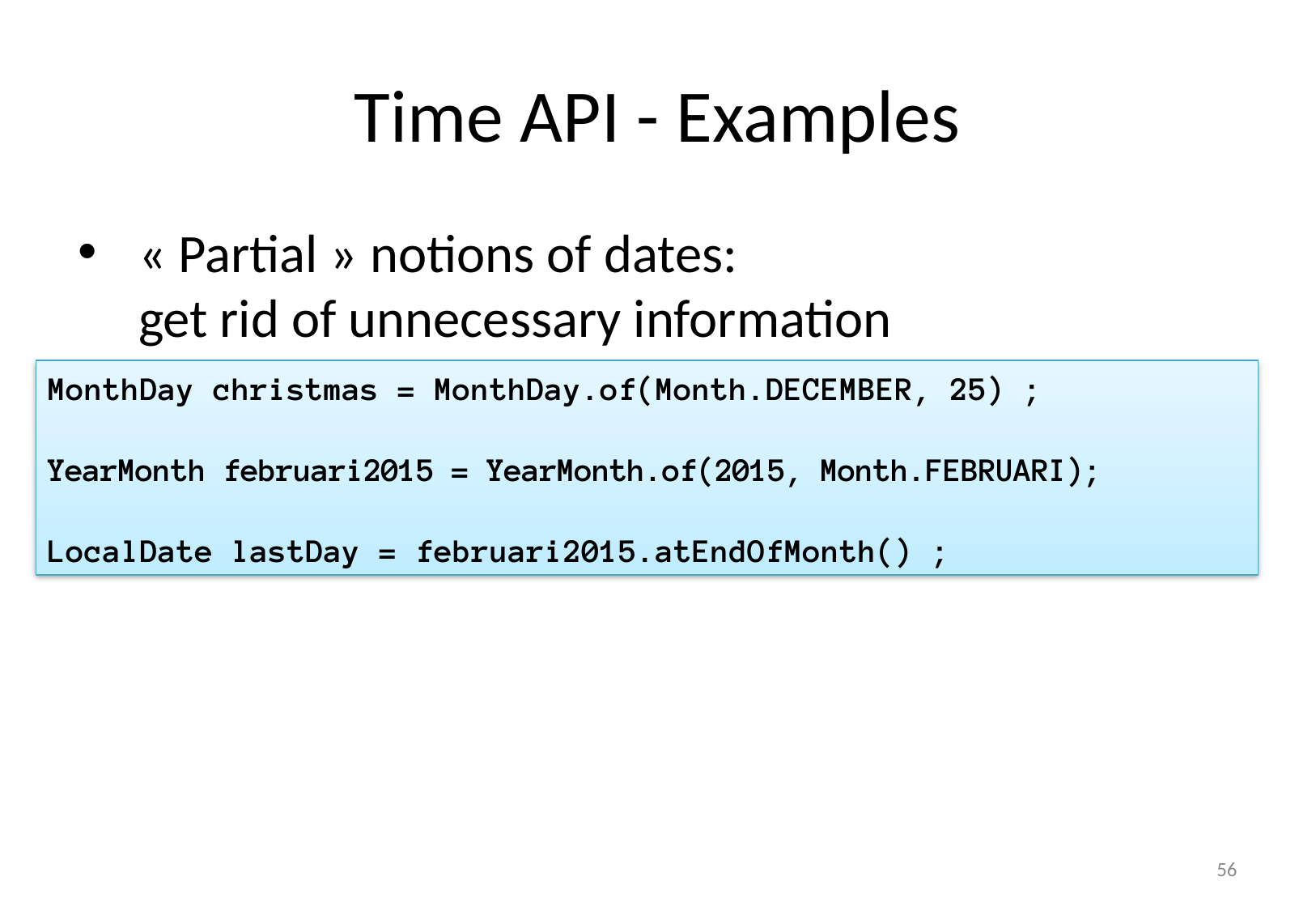

# Time API - Examples
« Partial » notions of dates:
get rid of unnecessary information
MonthDay christmas = MonthDay.of(Month.DECEMBER, 25) ;

YearMonth februari2015 = YearMonth.of(2015, Month.FEBRUARI);

LocalDate lastDay = februari2015.atEndOfMonth() ;
56